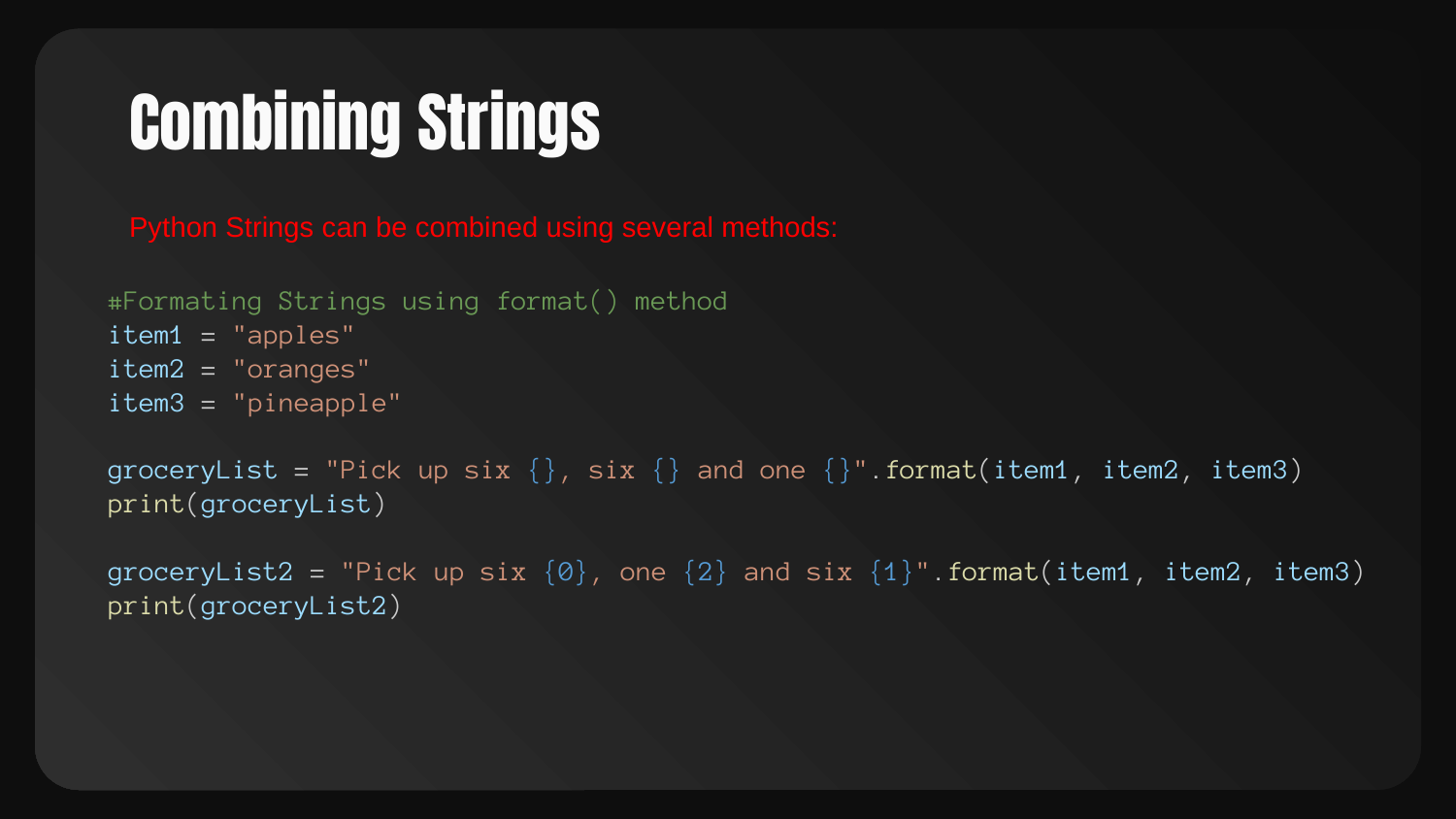

# Combining Strings
Python Strings can be combined using several methods:

#Formating Strings using format() method
item1 = "apples"
item2 = "oranges"
item3 = "pineapple"
groceryList = "Pick up six {}, six {} and one {}".format(item1, item2, item3)
print(groceryList)
groceryList2 = "Pick up six {0}, one {2} and six {1}".format(item1, item2, item3)
print(groceryList2)